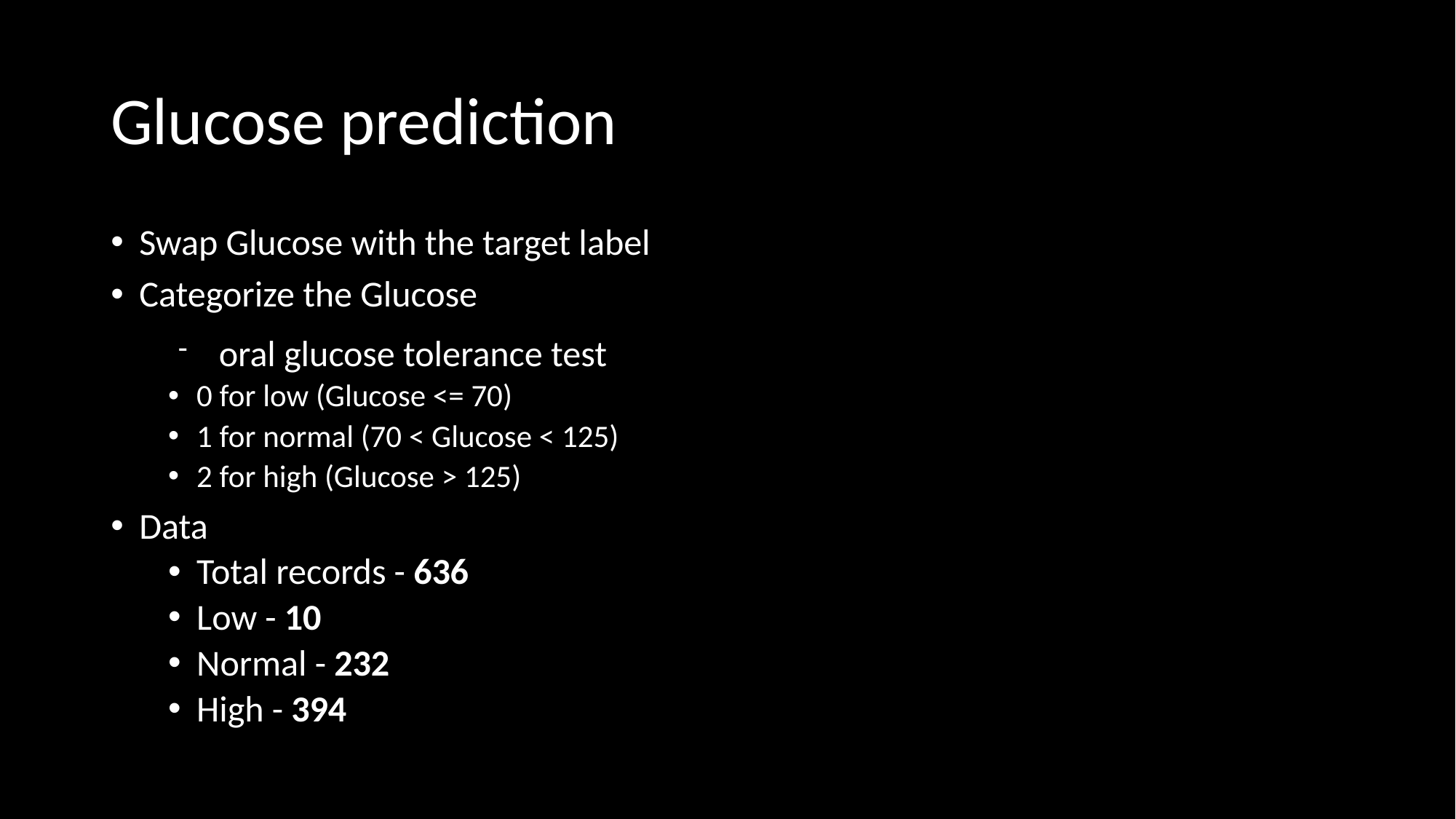

Glucose prediction
Swap Glucose with the target label
Categorize the Glucose
oral glucose tolerance test
0 for low (Glucose <= 70)
1 for normal (70 < Glucose < 125)
2 for high (Glucose > 125)
Data
Total records - 636
Low - 10
Normal - 232
High - 394